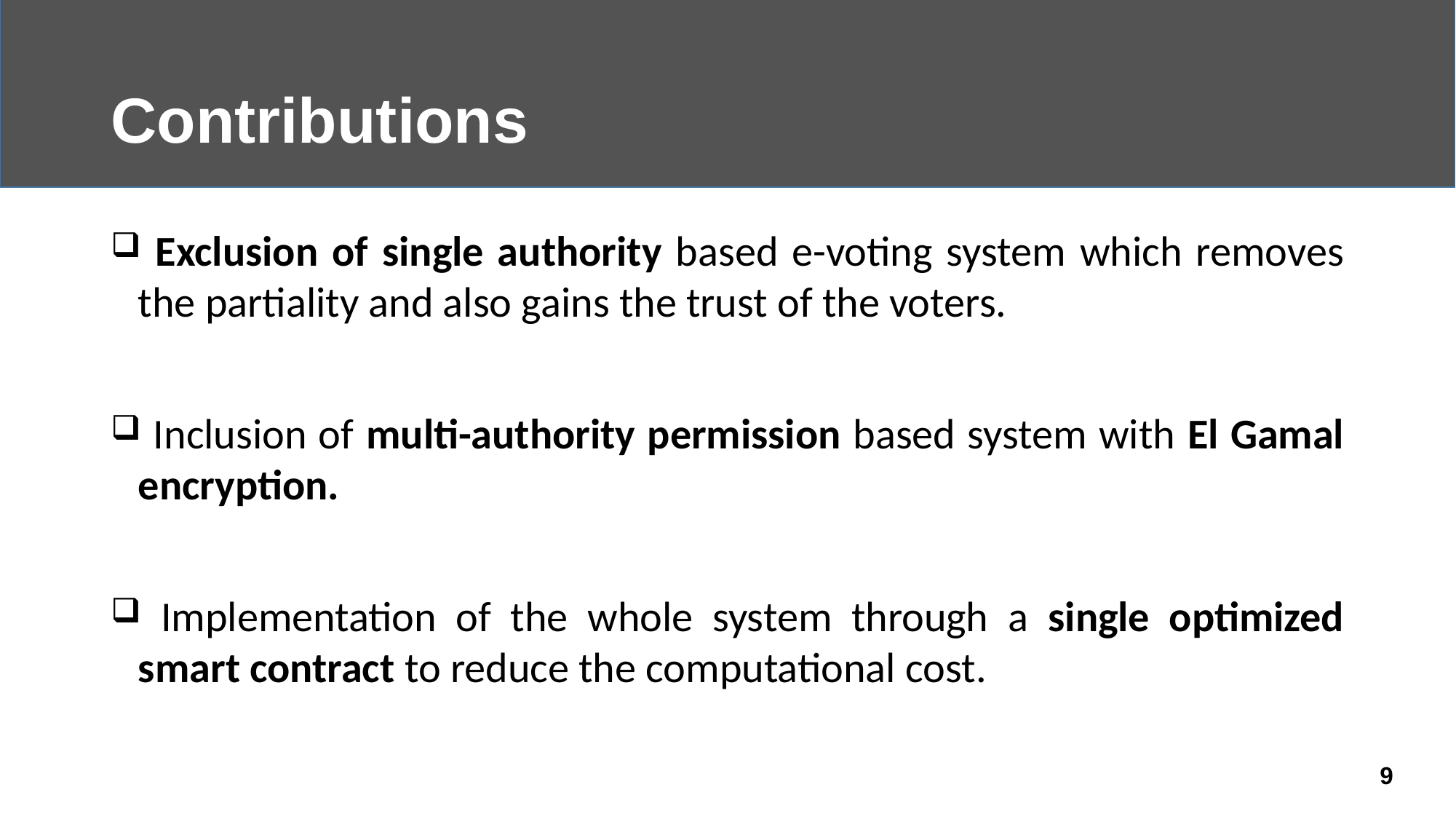

# Contributions
 Exclusion of single authority based e-voting system which removes the partiality and also gains the trust of the voters.

 Inclusion of multi-authority permission based system with El Gamal encryption.

 Implementation of the whole system through a single optimized smart contract to reduce the computational cost.
9